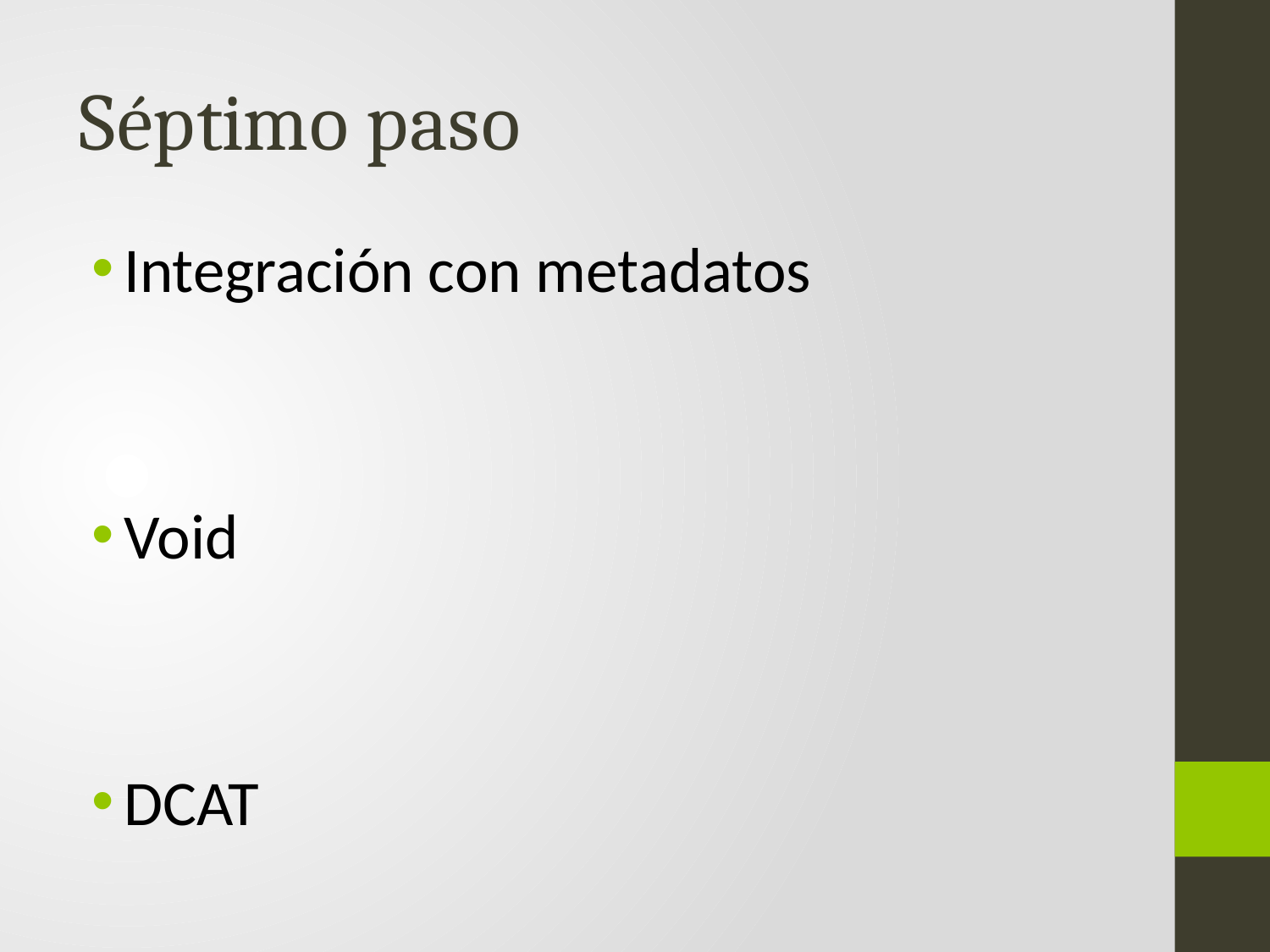

# Séptimo paso
Integración con metadatos

Void

DCAT